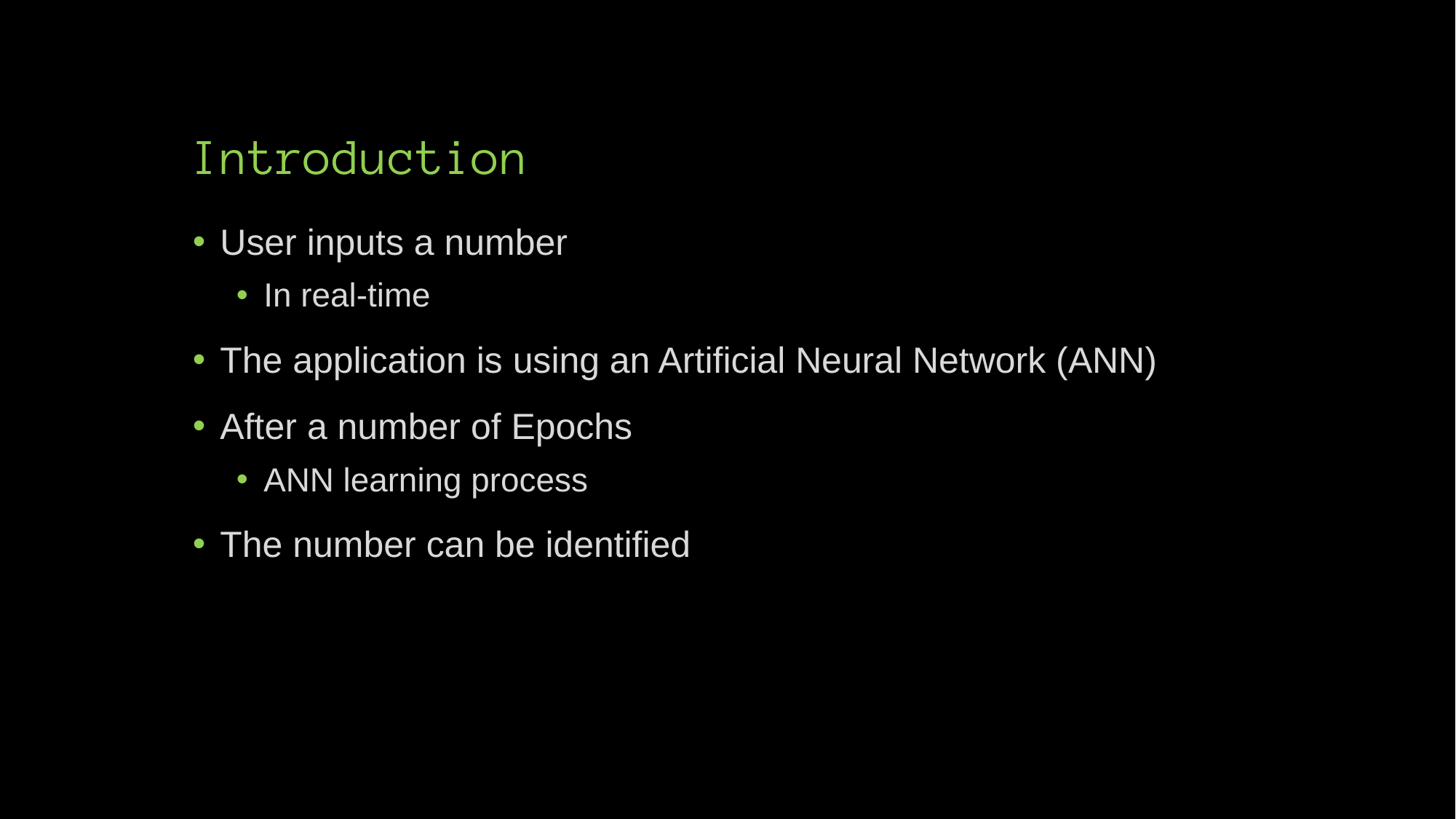

# Introduction
User inputs a number
In real-time
The application is using an Artificial Neural Network (ANN)
After a number of Epochs
ANN learning process
The number can be identified